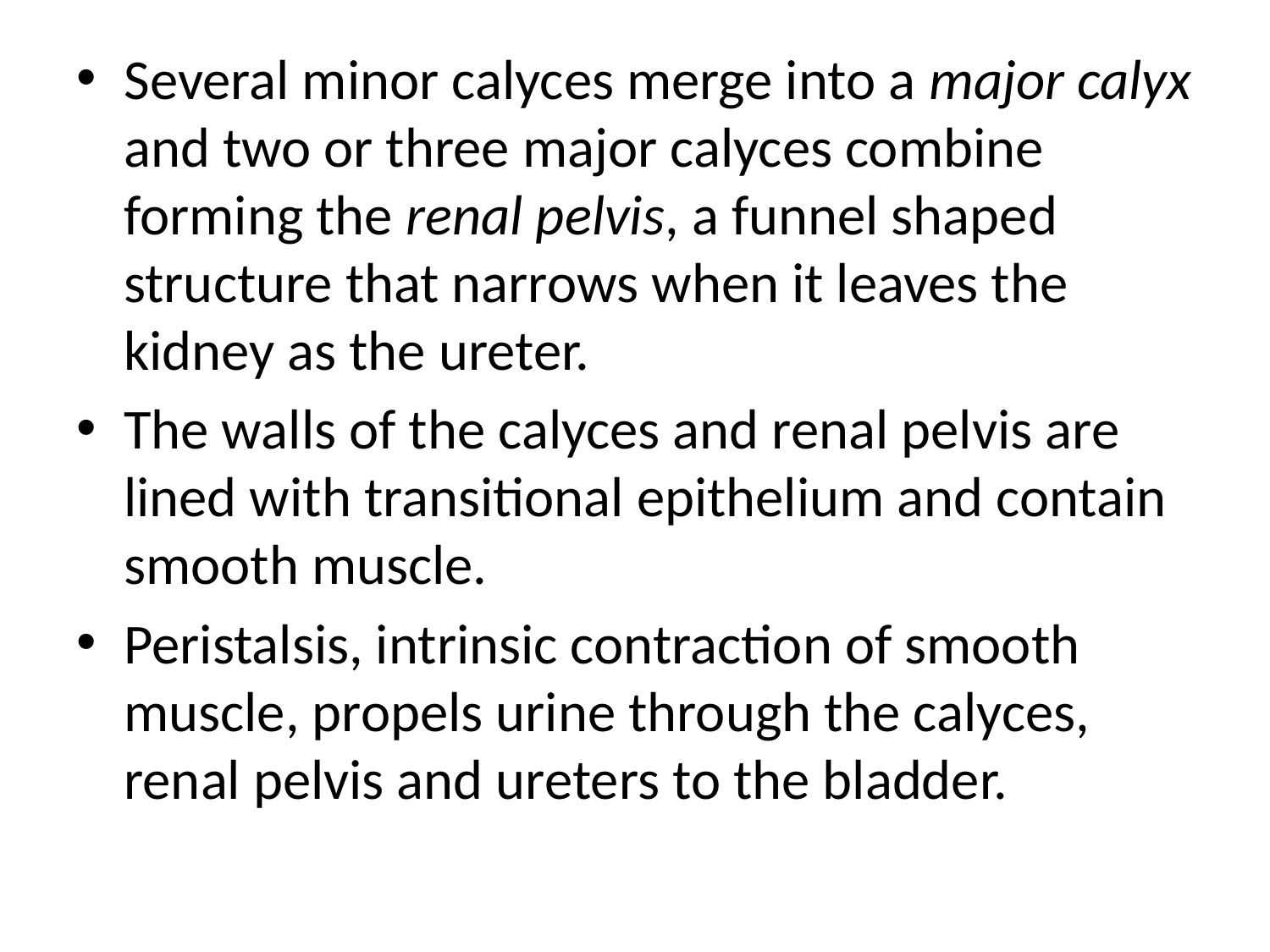

Several minor calyces merge into a major calyx
and two or three major calyces combine forming the renal pelvis, a funnel shaped structure that narrows when it leaves the kidney as the ureter.
The walls of the calyces and renal pelvis are lined with transitional epithelium and contain smooth muscle.
Peristalsis, intrinsic contraction of smooth muscle, propels urine through the calyces,
renal pelvis and ureters to the bladder.